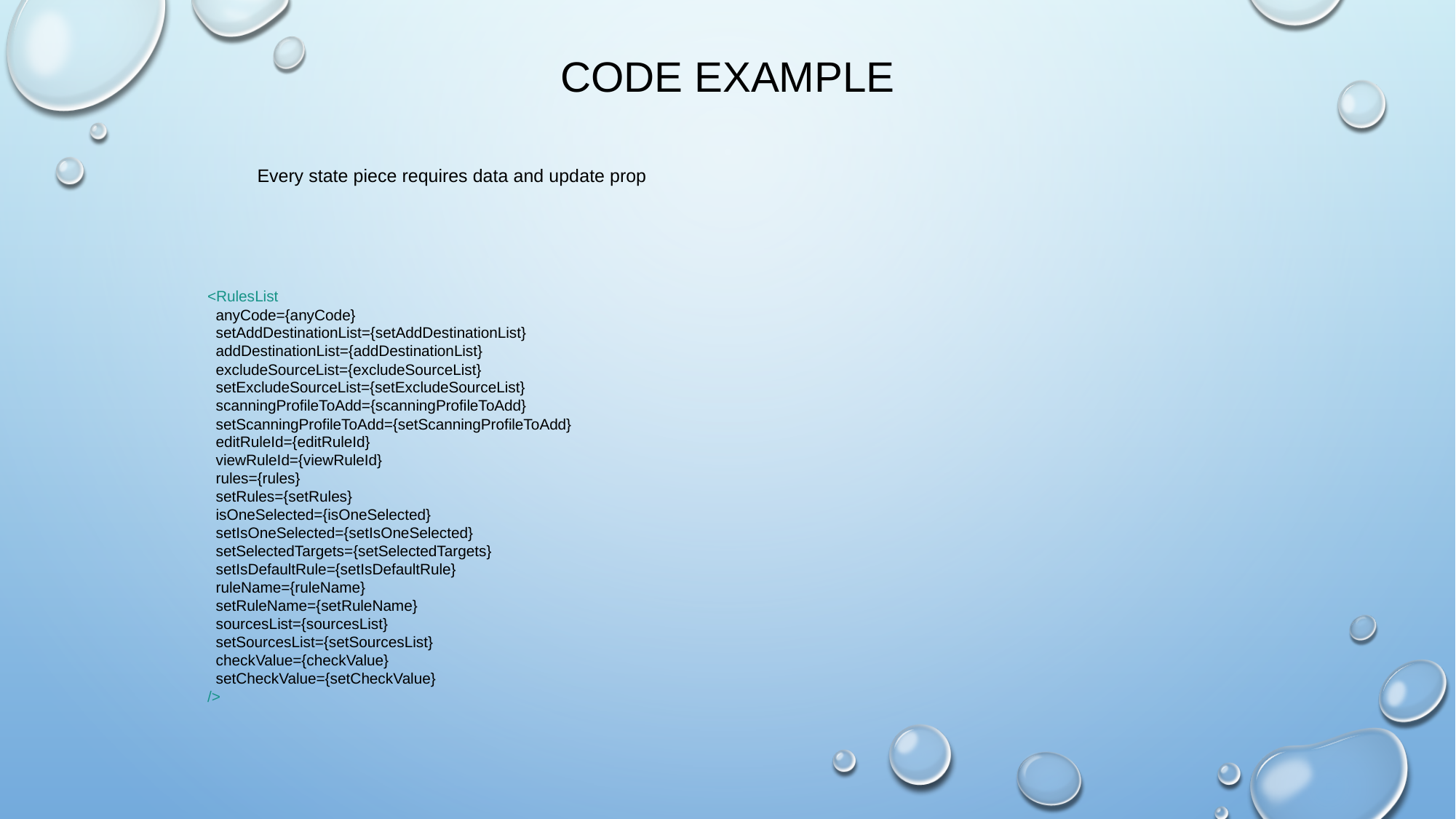

# Code Example
Every state piece requires data and update prop
<RulesList
  anyCode={anyCode}
  setAddDestinationList={setAddDestinationList}
  addDestinationList={addDestinationList}
  excludeSourceList={excludeSourceList}
  setExcludeSourceList={setExcludeSourceList}
  scanningProfileToAdd={scanningProfileToAdd}
  setScanningProfileToAdd={setScanningProfileToAdd}
  editRuleId={editRuleId}
  viewRuleId={viewRuleId}
  rules={rules}
  setRules={setRules}
  isOneSelected={isOneSelected}
  setIsOneSelected={setIsOneSelected}
  setSelectedTargets={setSelectedTargets}
  setIsDefaultRule={setIsDefaultRule}
  ruleName={ruleName}
  setRuleName={setRuleName}
  sourcesList={sourcesList}
  setSourcesList={setSourcesList}
  checkValue={checkValue}
  setCheckValue={setCheckValue}
/>